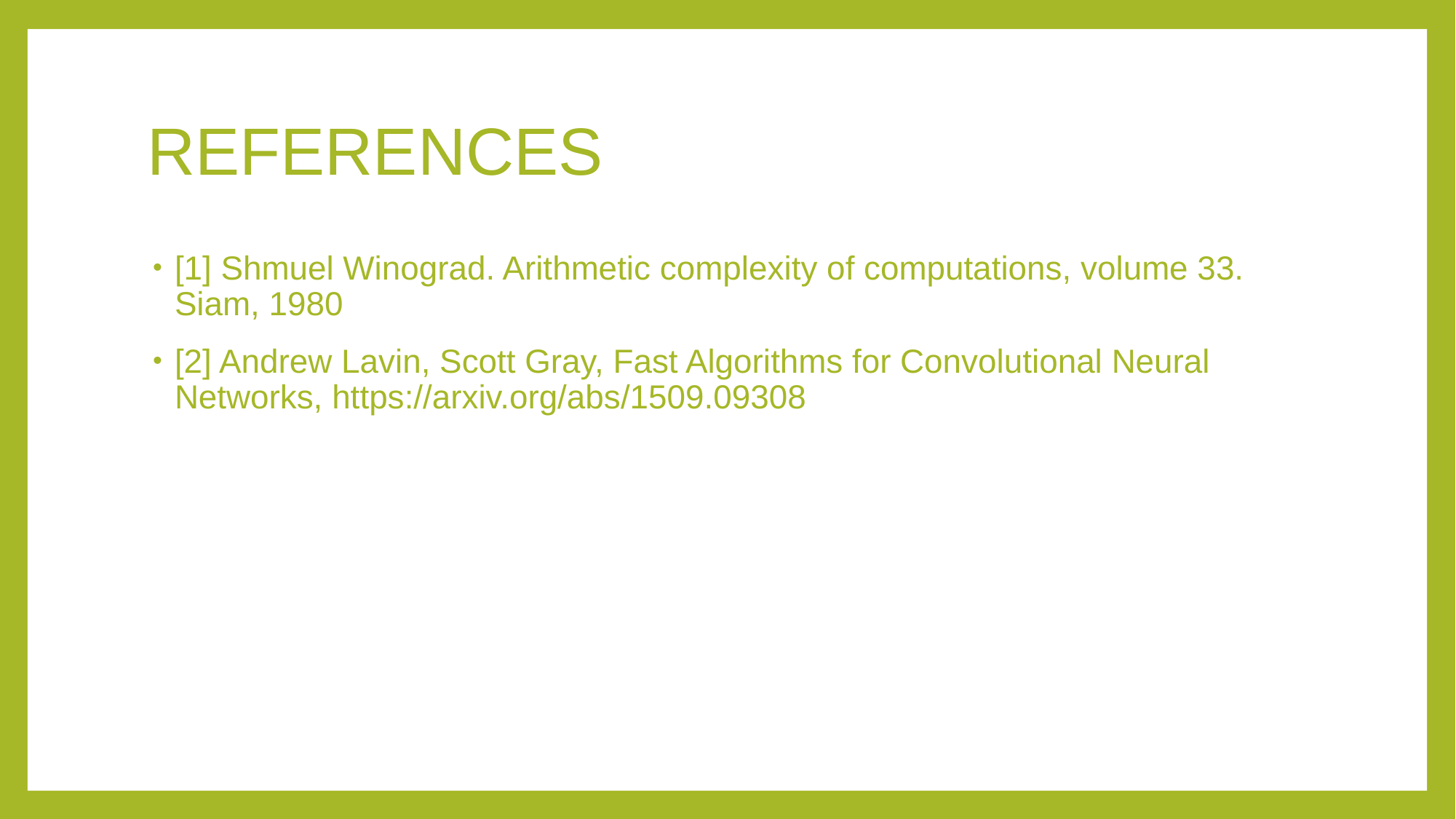

# REFERENCES
[1] Shmuel Winograd. Arithmetic complexity of computations, volume 33. Siam, 1980
[2] Andrew Lavin, Scott Gray, Fast Algorithms for Convolutional Neural Networks, https://arxiv.org/abs/1509.09308